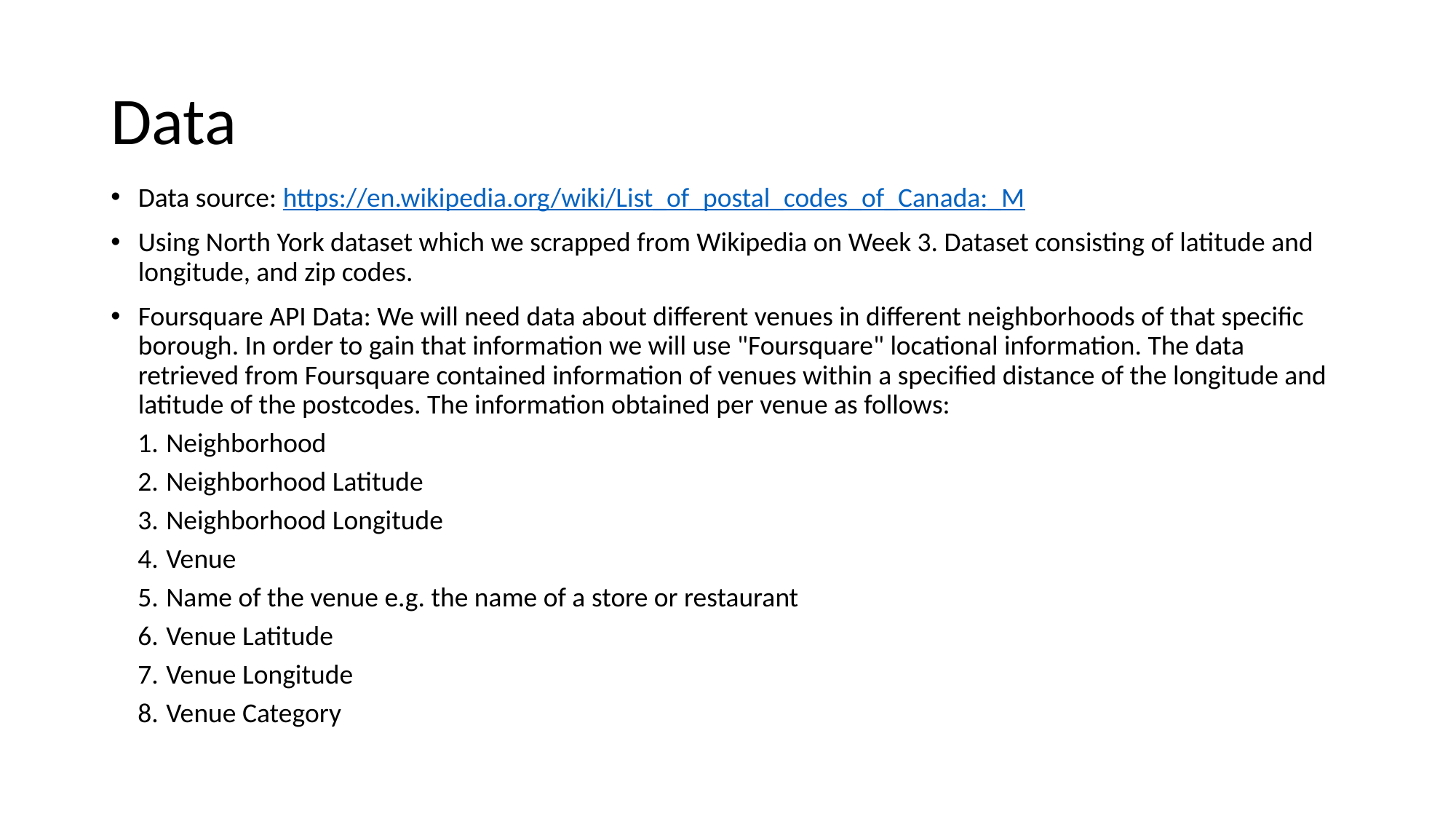

# Data
Data source: https://en.wikipedia.org/wiki/List_of_postal_codes_of_Canada:_M
Using North York dataset which we scrapped from Wikipedia on Week 3. Dataset consisting of latitude and longitude, and zip codes.
Foursquare API Data: We will need data about different venues in different neighborhoods of that specific borough. In order to gain that information we will use "Foursquare" locational information. The data retrieved from Foursquare contained information of venues within a specified distance of the longitude and latitude of the postcodes. The information obtained per venue as follows:
Neighborhood
Neighborhood Latitude
Neighborhood Longitude
Venue
Name of the venue e.g. the name of a store or restaurant
Venue Latitude
Venue Longitude
Venue Category